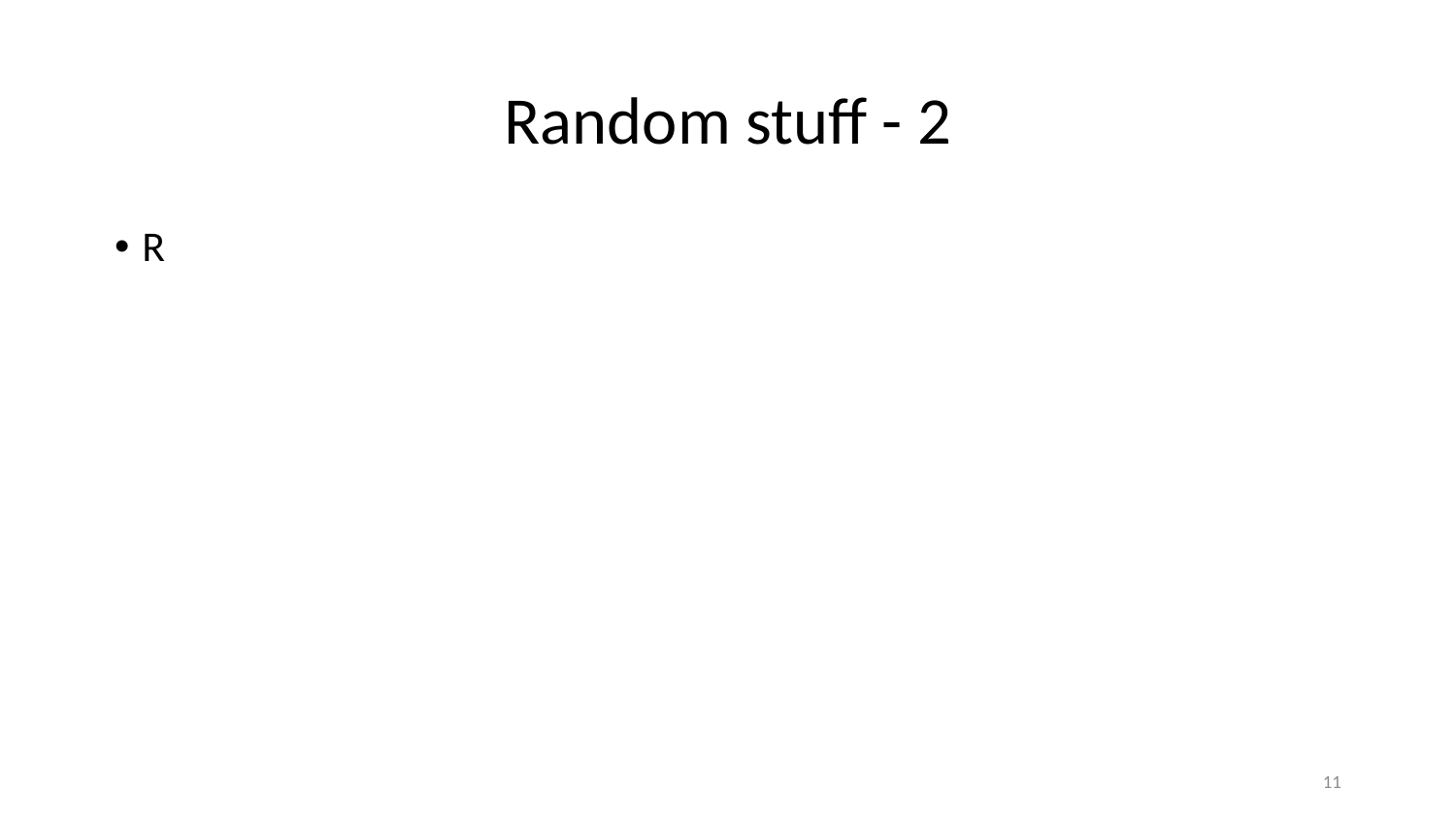

# Random stuff - 2
R
11